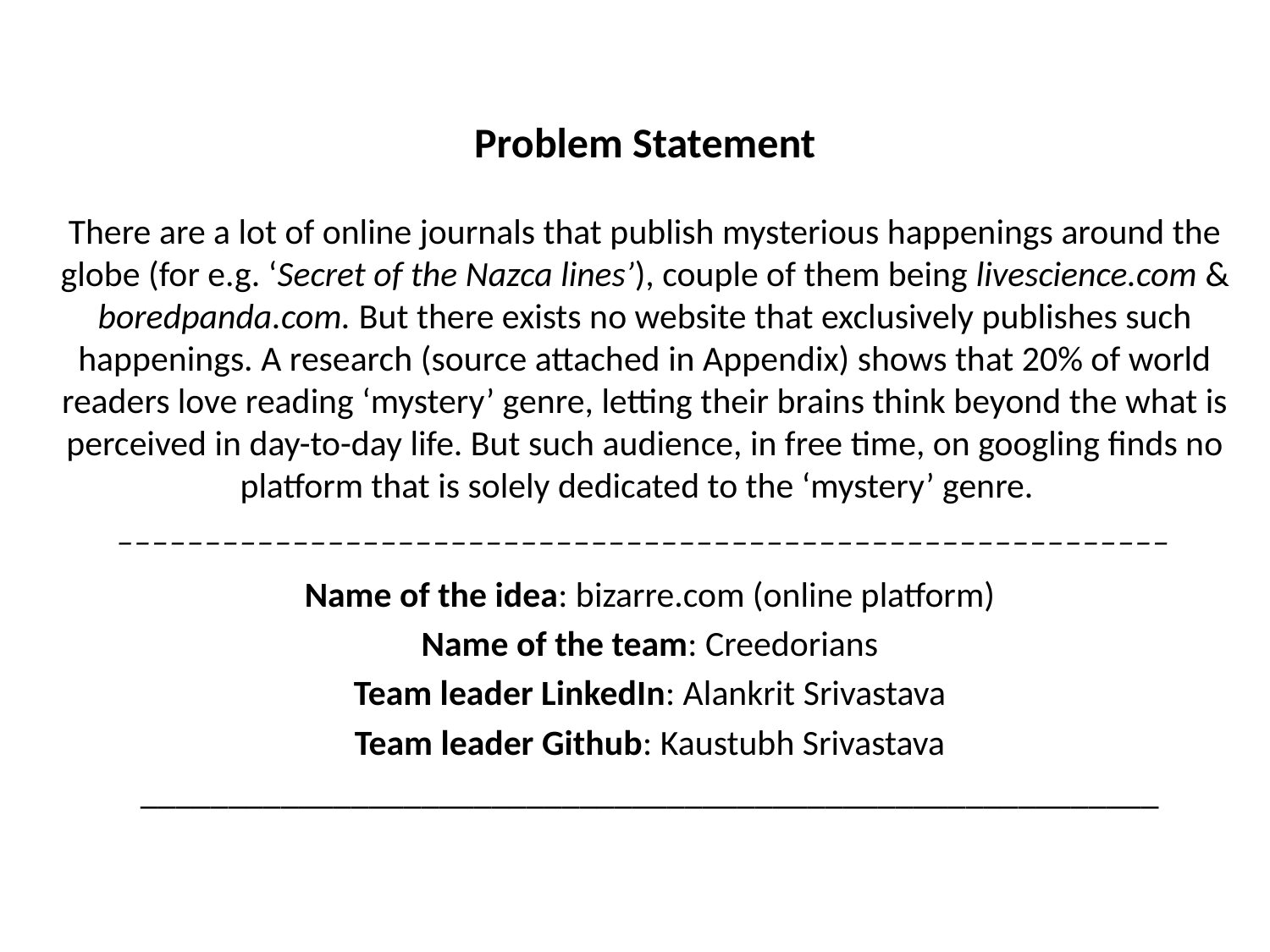

# Problem Statement There are a lot of online journals that publish mysterious happenings around the globe (for e.g. ‘Secret of the Nazca lines’), couple of them being livescience.com & boredpanda.com. But there exists no website that exclusively publishes such happenings. A research (source attached in Appendix) shows that 20% of world readers love reading ‘mystery’ genre, letting their brains think beyond the what is perceived in day-to-day life. But such audience, in free time, on googling finds no platform that is solely dedicated to the ‘mystery’ genre. ____________________________________________________________
Name of the idea: bizarre.com (online platform)
Name of the team: Creedorians
Team leader LinkedIn: Alankrit Srivastava
Team leader Github: Kaustubh Srivastava
__________________________________________________________